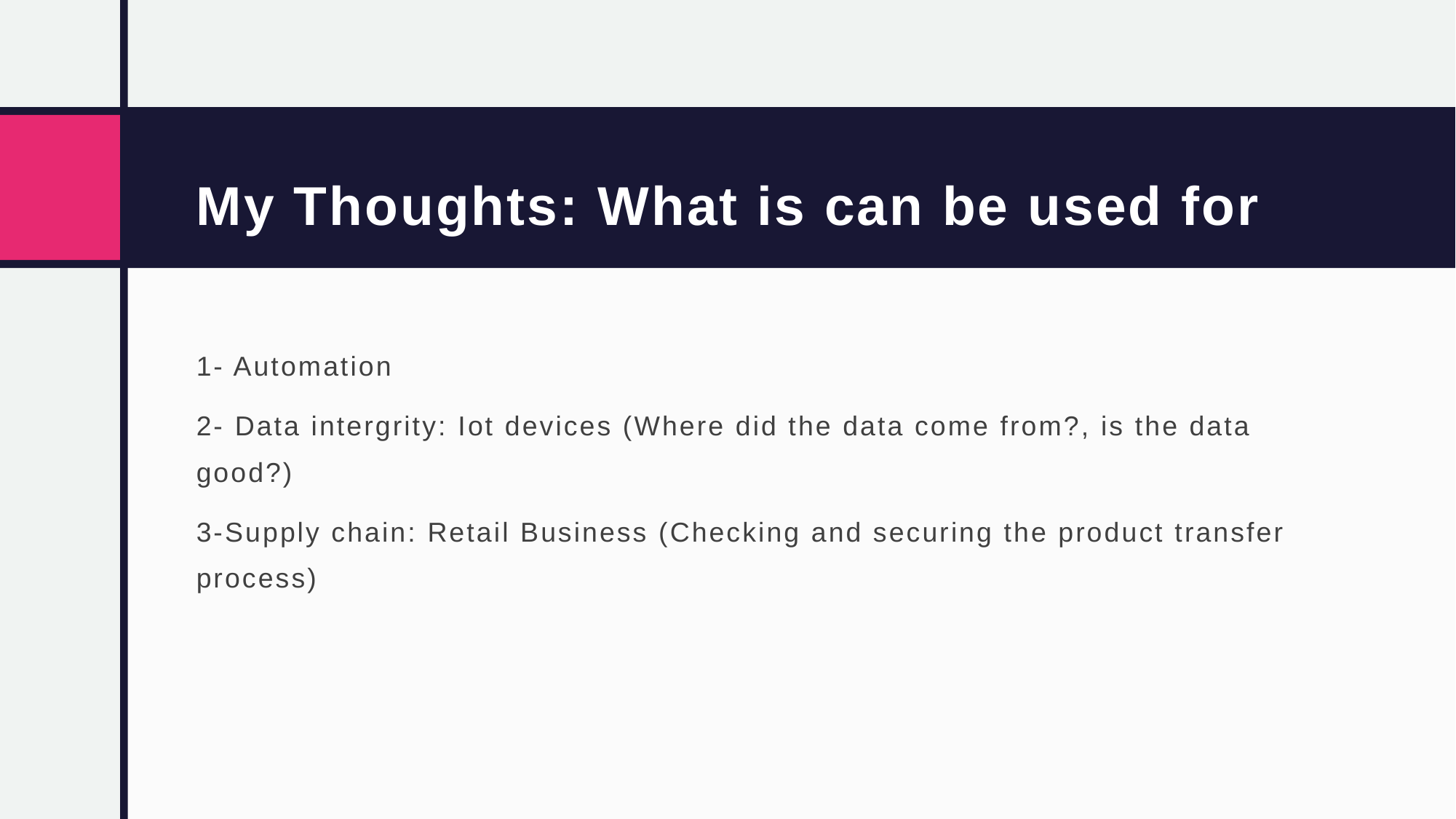

# My Thoughts: What is can be used for

1- Automation
2- Data intergrity: Iot devices (Where did the data come from?, is the data good?)
3-Supply chain: Retail Business (Checking and securing the product transfer process)